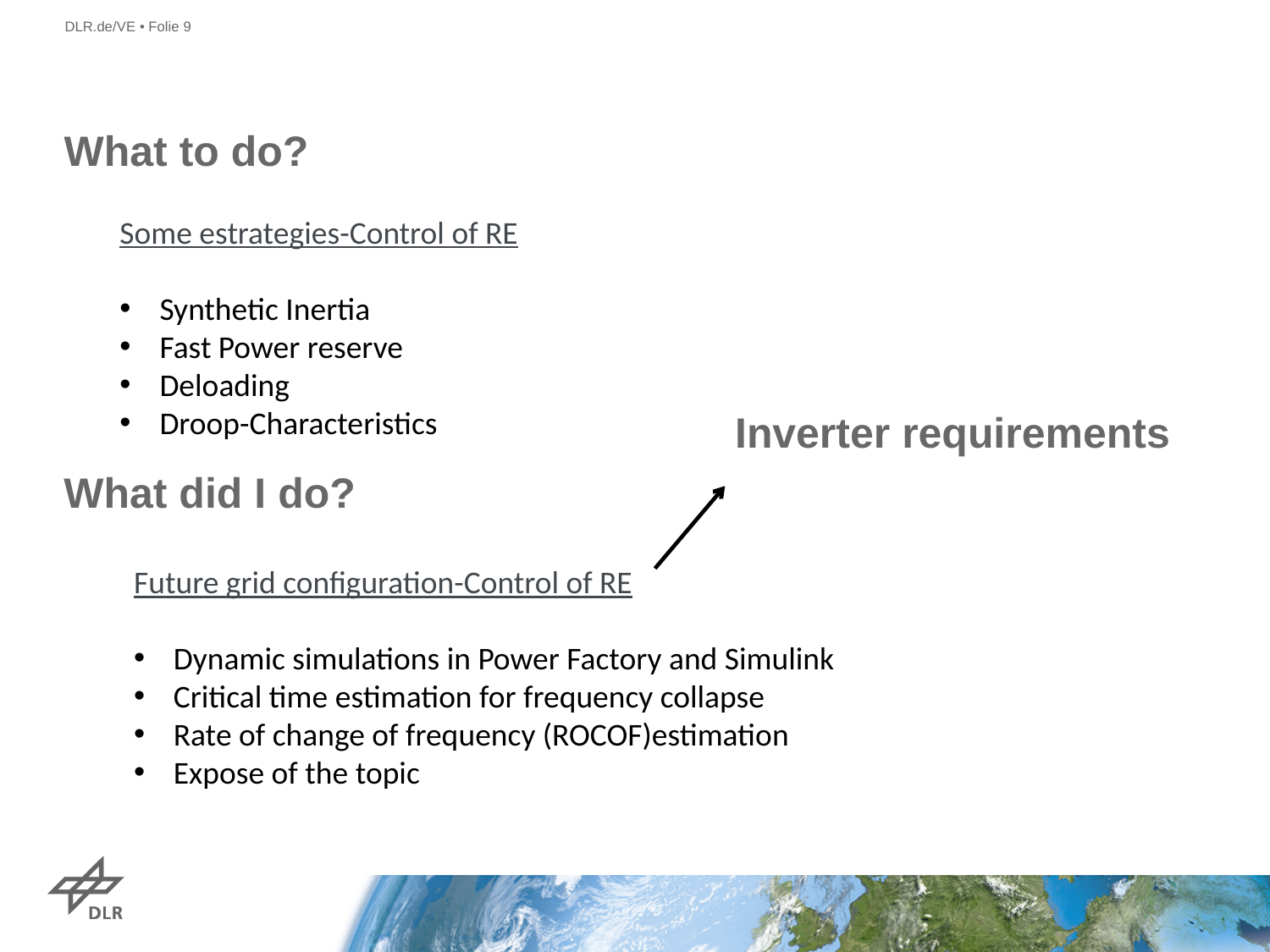

# What to do?

Some estrategies-Control of RE

Synthetic Inertia
Fast Power reserve
Deloading
Droop-Characteristics
Inverter requirements
What did I do?
Future grid configuration-Control of RE

Dynamic simulations in Power Factory and Simulink
Critical time estimation for frequency collapse
Rate of change of frequency (ROCOF)estimation
Expose of the topic